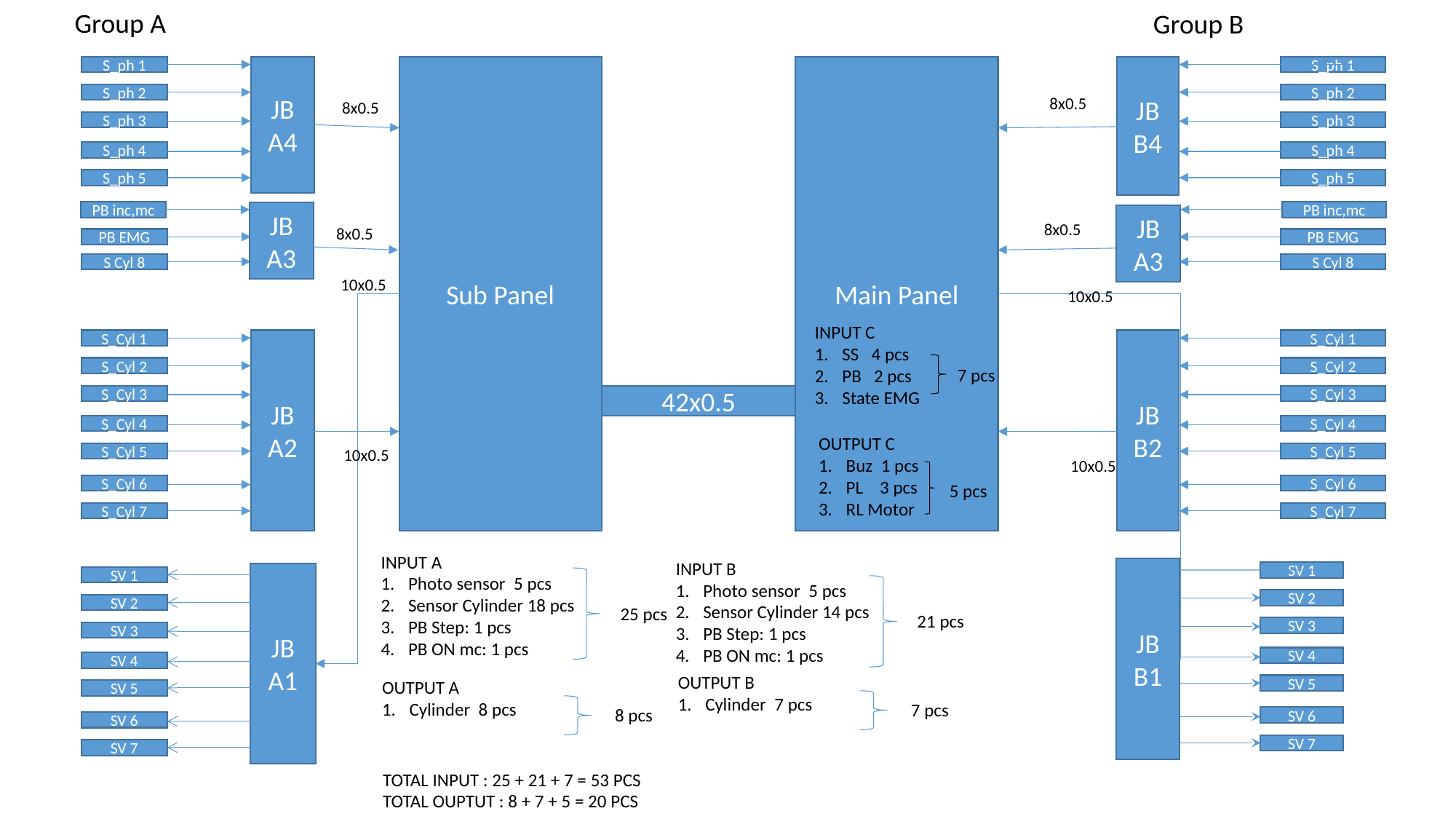

Group A
Group B
Sub Panel
Main Panel
S_ph 1
JB A4
S_ph 1
JB B4
S_ph 2
S_ph 3
S_ph 4
S_ph 5
PB inc,mc
PB EMG
S Cyl 8
S_Cyl 1
JB B2
S_Cyl 2
S_Cyl 3
S_Cyl 4
S_Cyl 5
S_Cyl 6
S_Cyl 7
S_ph 2
8x0.5
8x0.5
S_ph 3
S_ph 4
S_ph 5
PB inc,mc
JB A3
JB A3
8x0.5
8x0.5
PB EMG
S Cyl 8
10x0.5
10x0.5
INPUT C
SS   4 pcs
PB   2 pcs
State EMG
S_Cyl 1
JB A2

S_Cyl 2
7 pcs
42x0.5
S_Cyl 3
S_Cyl 4
OUTPUT C
Buz  1 pcs
PL    3 pcs
RL Motor
10x0.5
S_Cyl 5
10x0.5

5 pcs
S_Cyl 6
S_Cyl 7
INPUT A
Photo sensor  5 pcs
Sensor Cylinder 18 pcs
PB Step: 1 pcs
PB ON mc: 1 pcs
INPUT B
Photo sensor  5 pcs
Sensor Cylinder 14 pcs
PB Step: 1 pcs
PB ON mc: 1 pcs
JB B1
SV 1
JB A1
SV 1

SV 2
SV 2
25 pcs
21 pcs
SV 3
SV 3
SV 4
SV 4
OUTPUT B
Cylinder  7 pcs
OUTPUT A
Cylinder  8 pcs
SV 5
SV 5

7 pcs

8 pcs
SV 6
SV 6
SV 7
SV 7
TOTAL INPUT : 25 + 21 + 7 = 53 PCS
TOTAL OUPTUT : 8 + 7 + 5 = 20 PCS